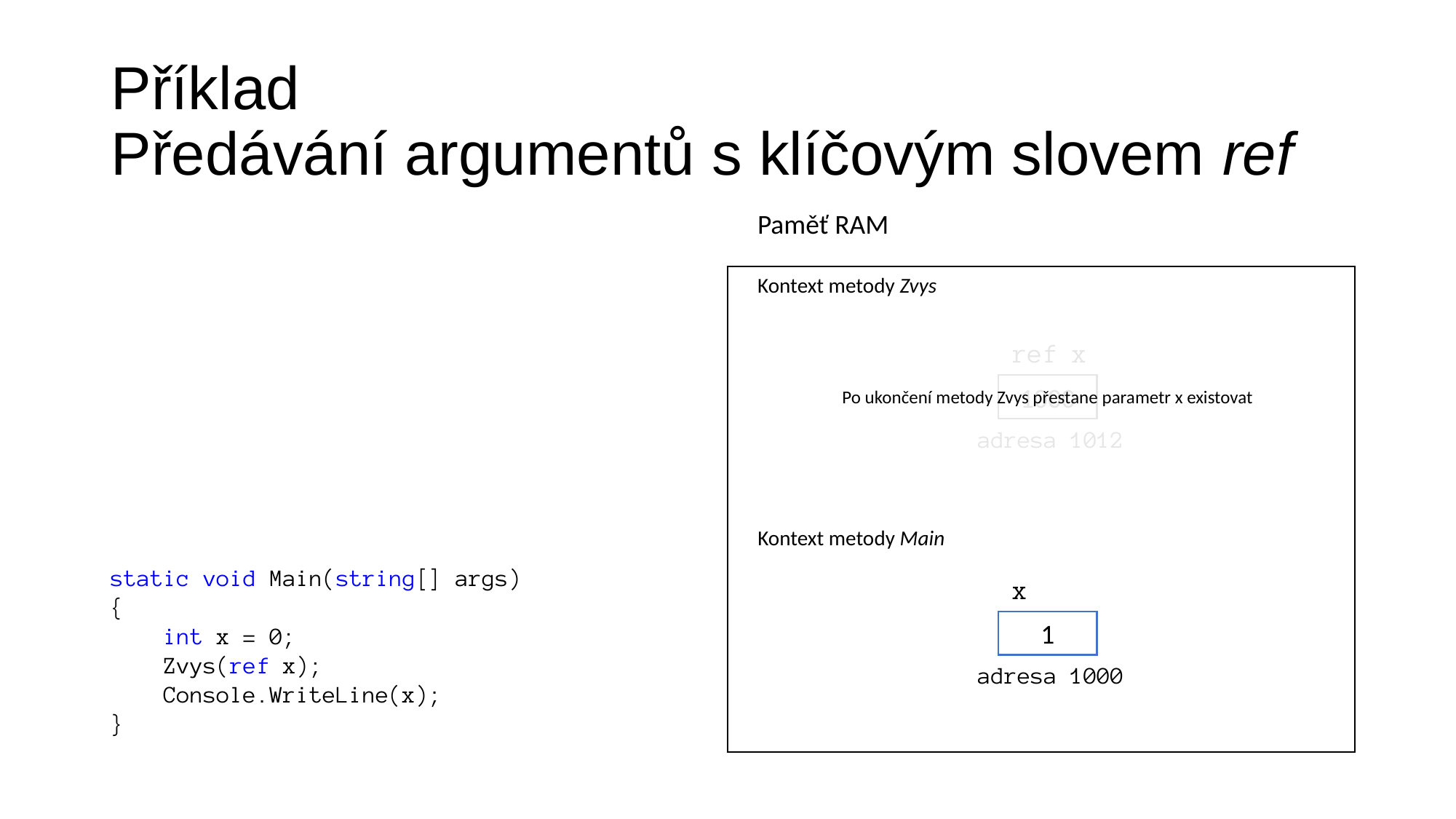

# Příklad Předávání argumentů s klíčovým slovem ref
Paměť RAM

static void Main(string[] args)
{
    int x = 0;
    Zvys(ref x);
    Console.WriteLine(x);
}

Kontext metody Zvys
ref x
1000
Po ukončení metody Zvys přestane parametr x existovat
adresa 1012
Kontext metody Main
x
1
adresa 1000